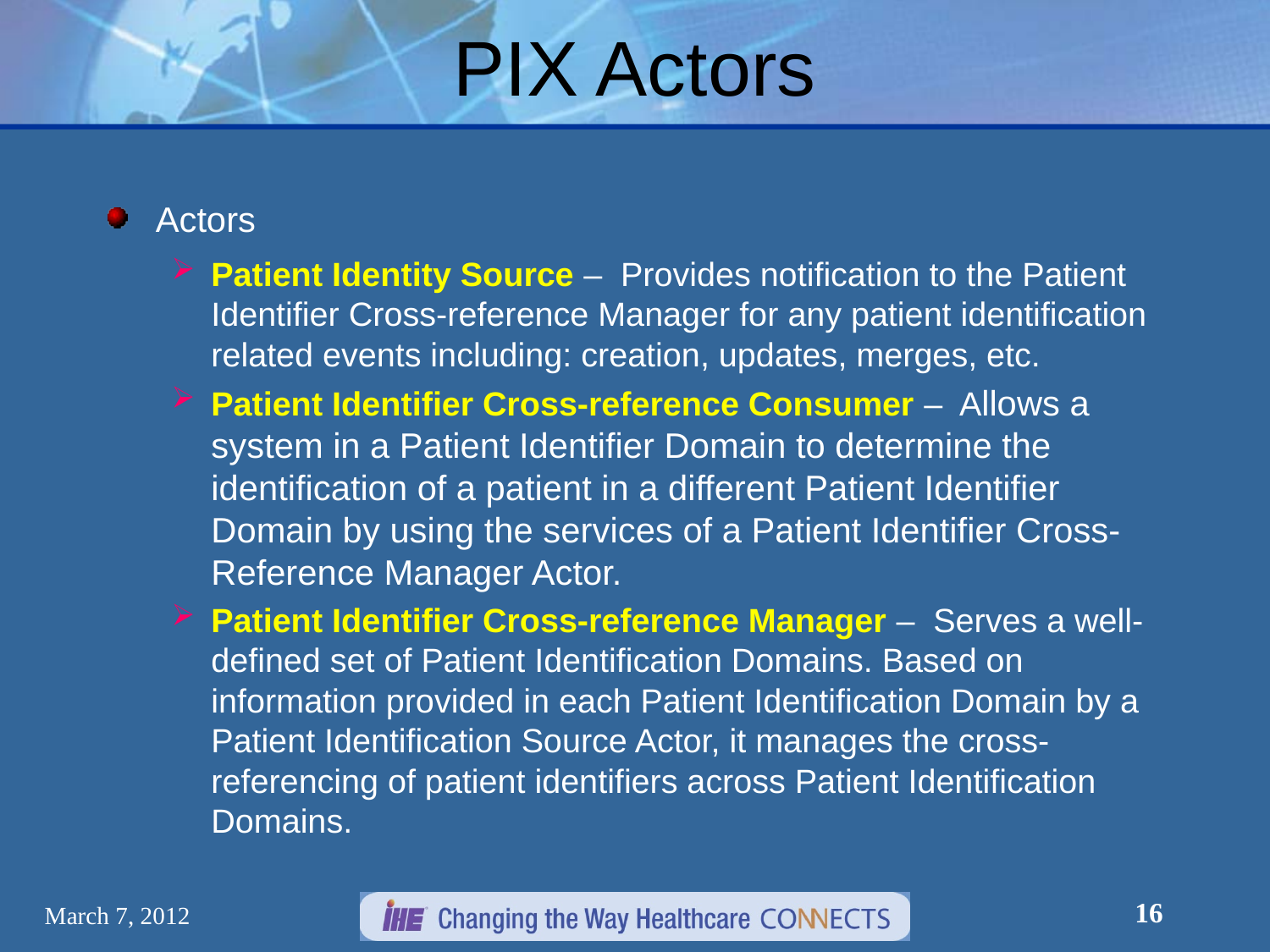

# PIX Actors
Actors
Patient Identity Source –  Provides notification to the Patient Identifier Cross-reference Manager for any patient identification related events including: creation, updates, merges, etc.
Patient Identifier Cross-reference Consumer –  Allows a system in a Patient Identifier Domain to determine the identification of a patient in a different Patient Identifier Domain by using the services of a Patient Identifier Cross-Reference Manager Actor.
Patient Identifier Cross-reference Manager –  Serves a well-defined set of Patient Identification Domains. Based on information provided in each Patient Identification Domain by a Patient Identification Source Actor, it manages the cross-referencing of patient identifiers across Patient Identification Domains.
16
March 7, 2012